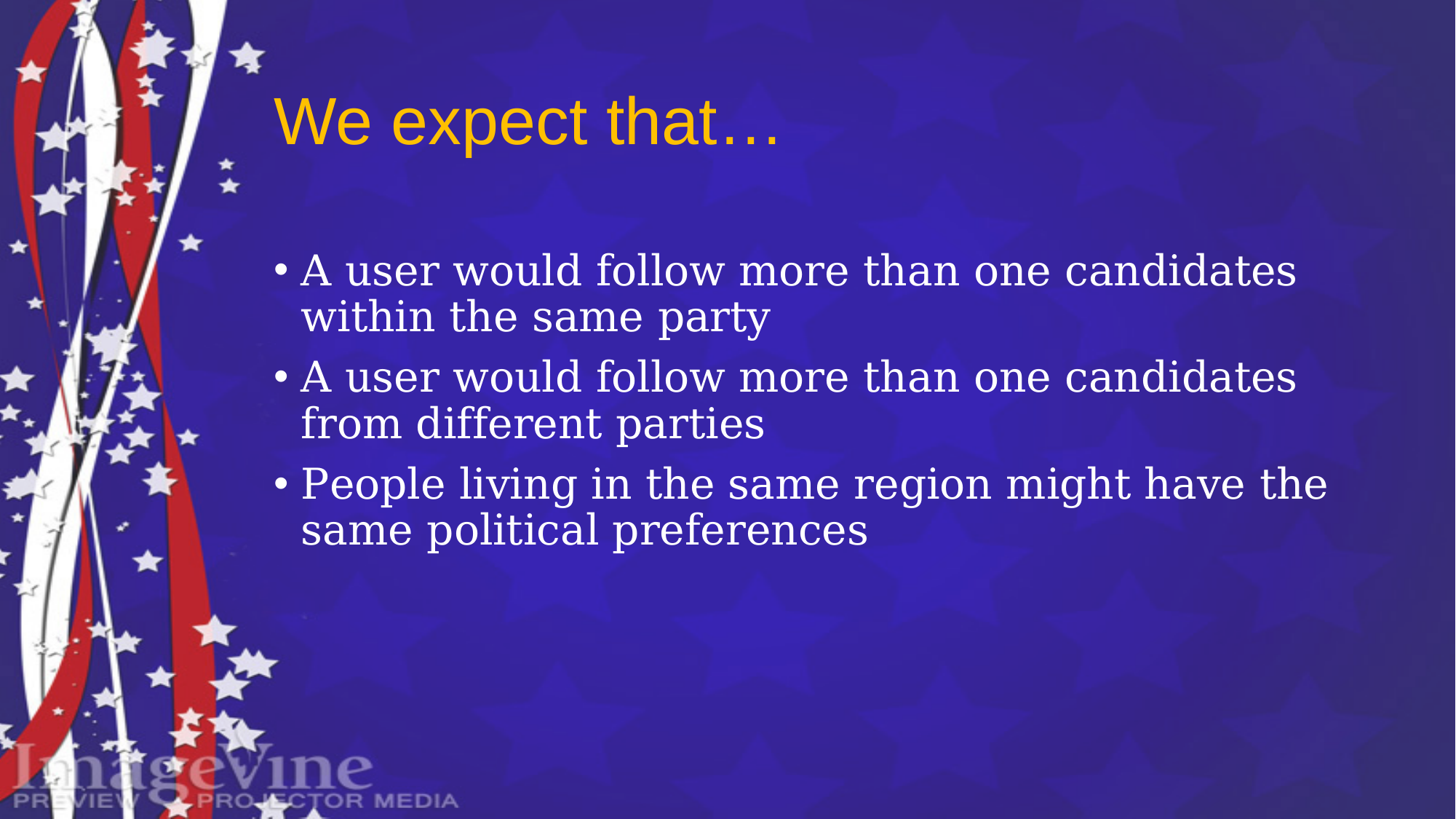

# We expect that…
A user would follow more than one candidates within the same party
A user would follow more than one candidates from different parties
People living in the same region might have the same political preferences